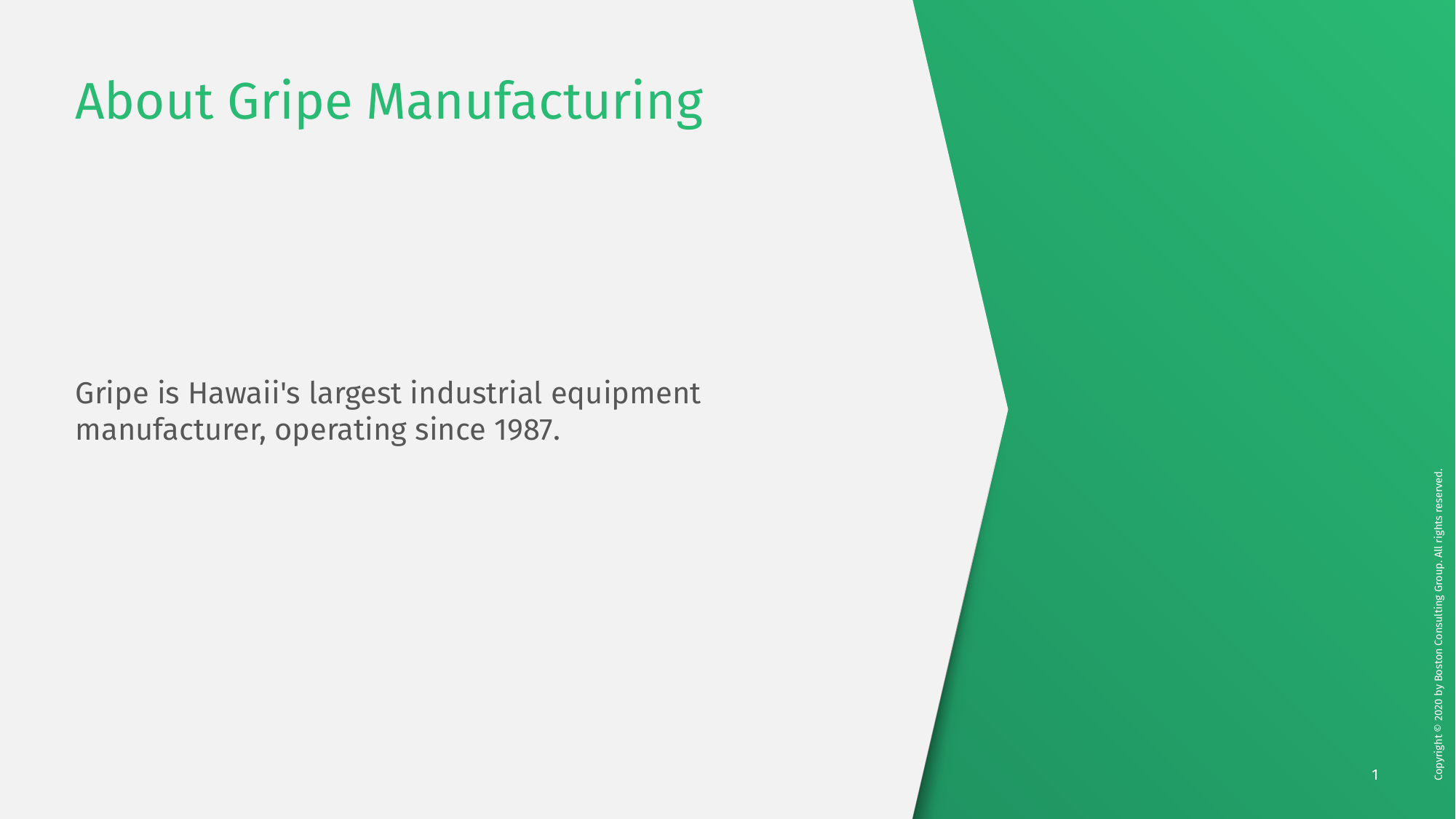

# About Gripe Manufacturing
Gripe is Hawaii's largest industrial equipment manufacturer, operating since 1987.